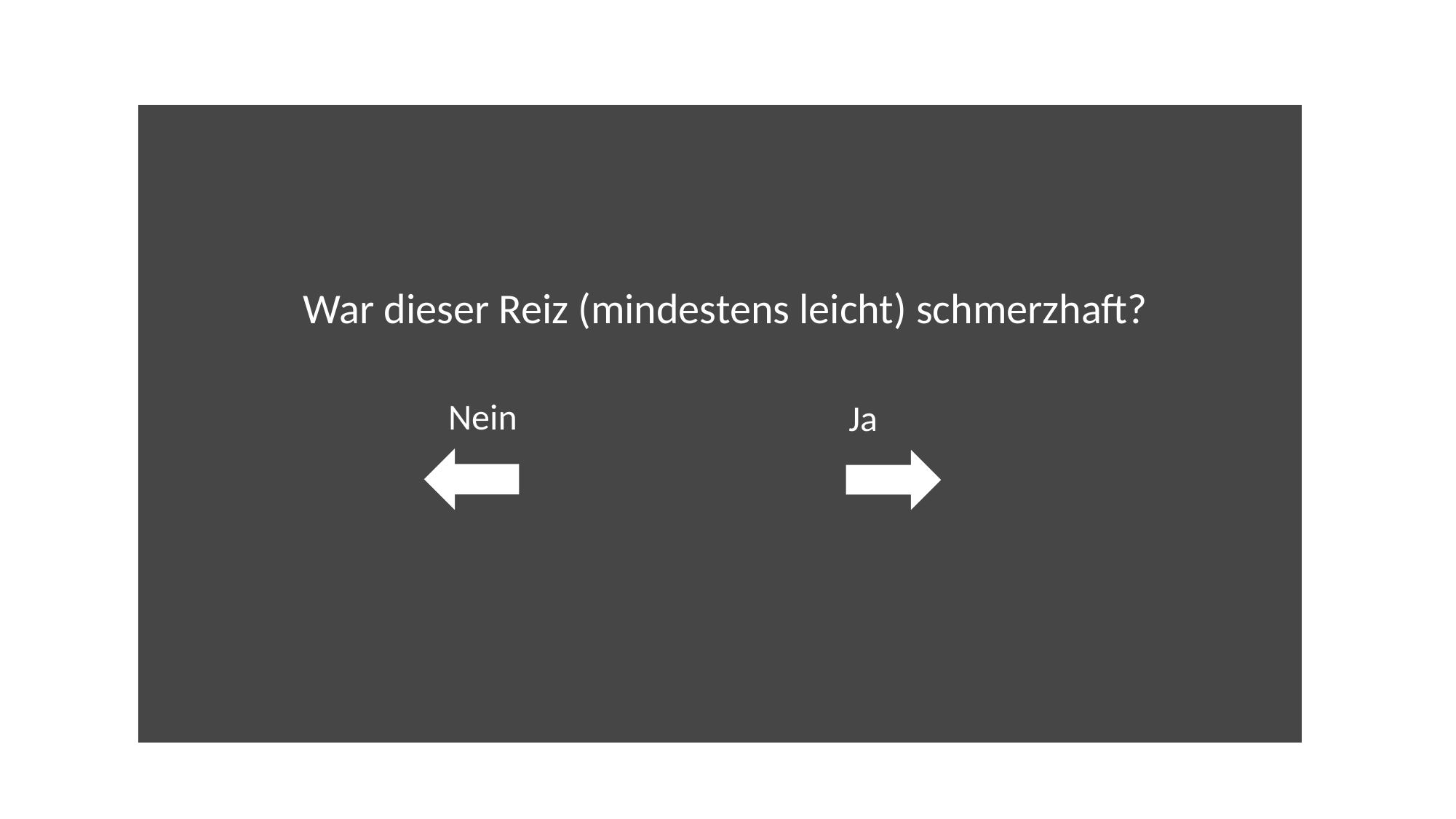

War dieser Reiz (mindestens leicht) schmerzhaft?
Nein
Ja